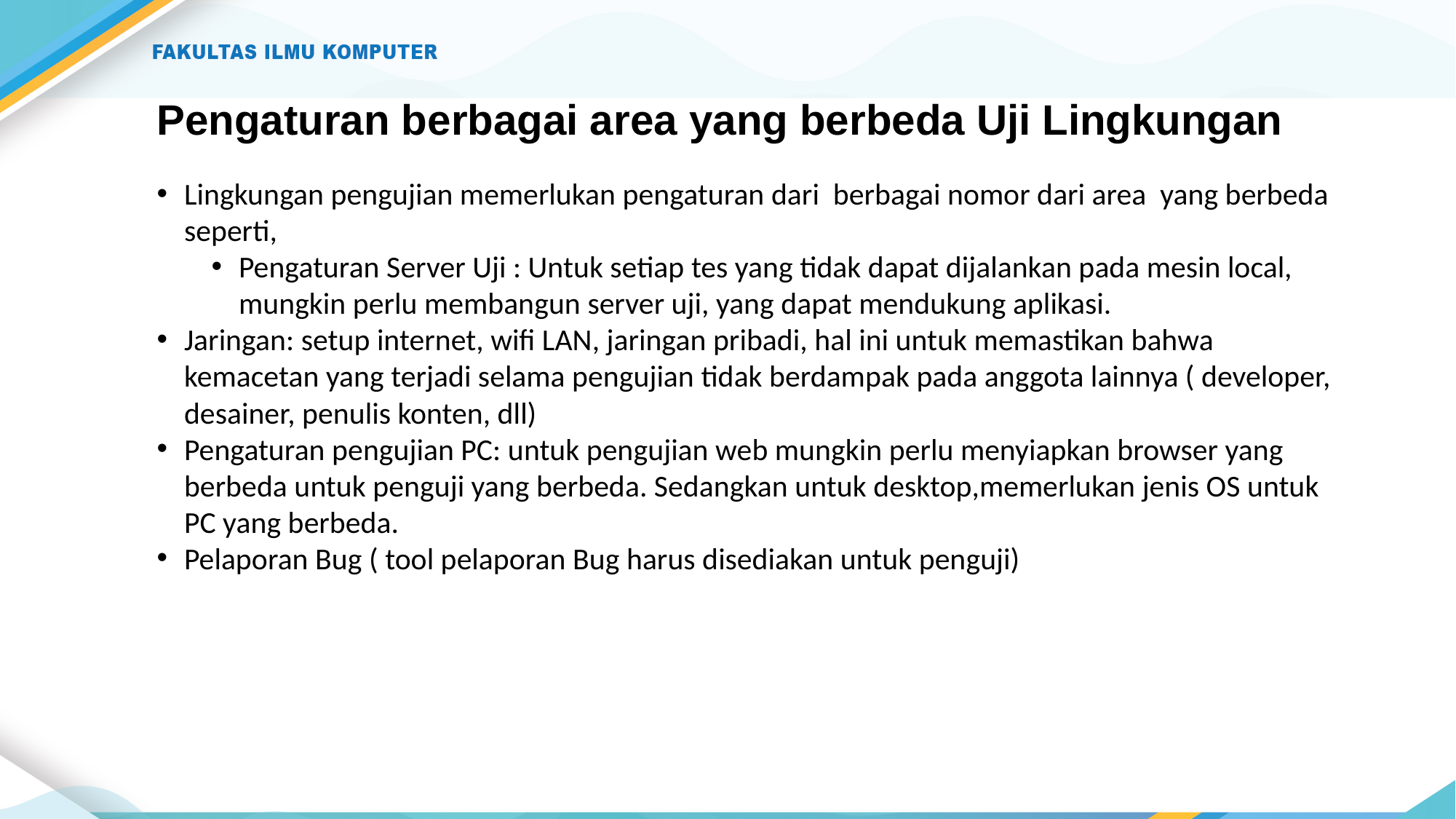

# Pengaturan berbagai area yang berbeda Uji Lingkungan
Lingkungan pengujian memerlukan pengaturan dari  berbagai nomor dari area  yang berbeda seperti,
Pengaturan Server Uji : Untuk setiap tes yang tidak dapat dijalankan pada mesin local, mungkin perlu membangun server uji, yang dapat mendukung aplikasi.
Jaringan: setup internet, wifi LAN, jaringan pribadi, hal ini untuk memastikan bahwa kemacetan yang terjadi selama pengujian tidak berdampak pada anggota lainnya ( developer, desainer, penulis konten, dll)
Pengaturan pengujian PC: untuk pengujian web mungkin perlu menyiapkan browser yang berbeda untuk penguji yang berbeda. Sedangkan untuk desktop,memerlukan jenis OS untuk  PC yang berbeda.
Pelaporan Bug ( tool pelaporan Bug harus disediakan untuk penguji)